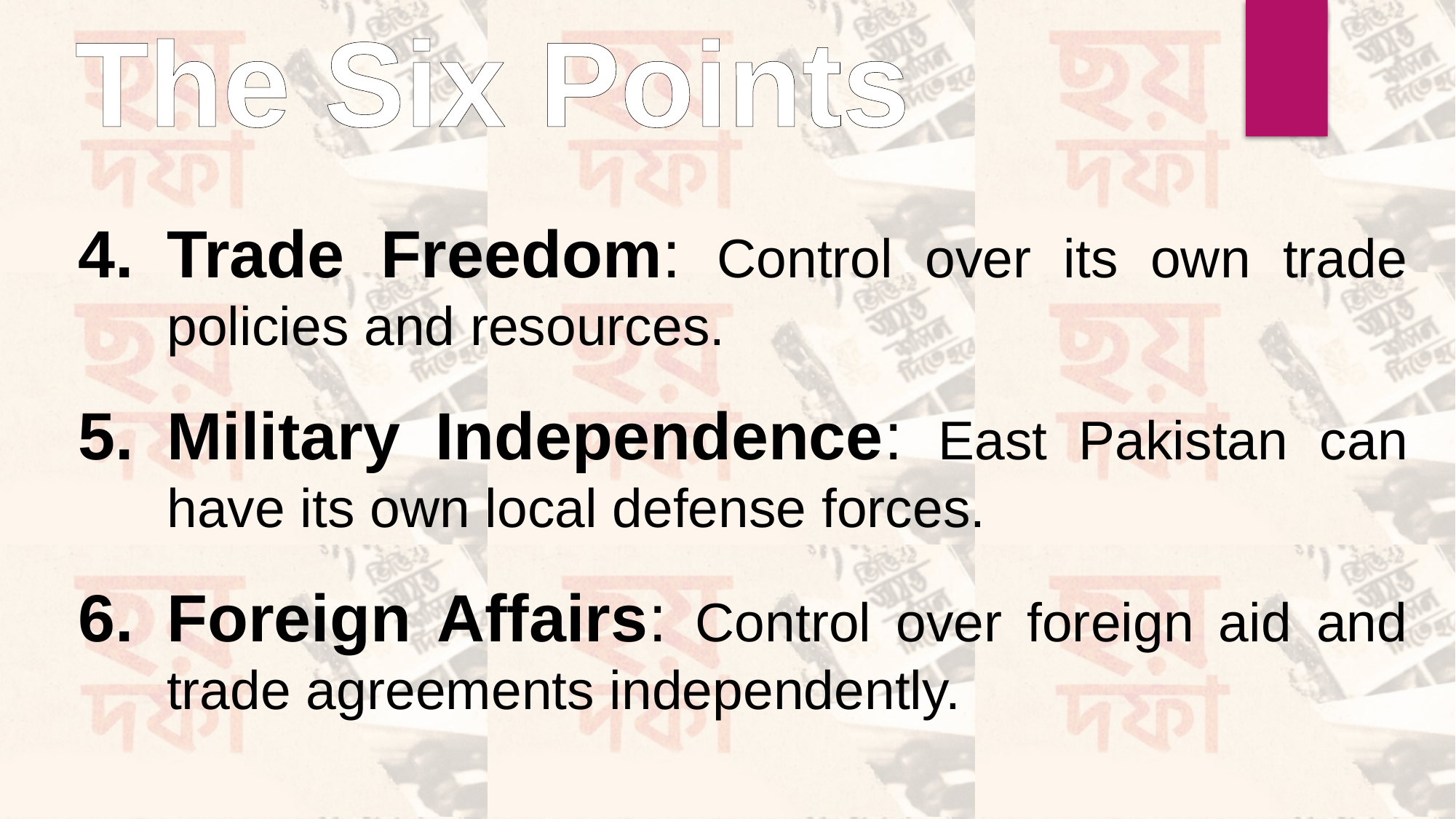

The Six Points

Trade Freedom: Control over its own trade policies and resources.

Military Independence: East Pakistan can have its own local defense forces.

Foreign Affairs: Control over foreign aid and trade agreements independently.